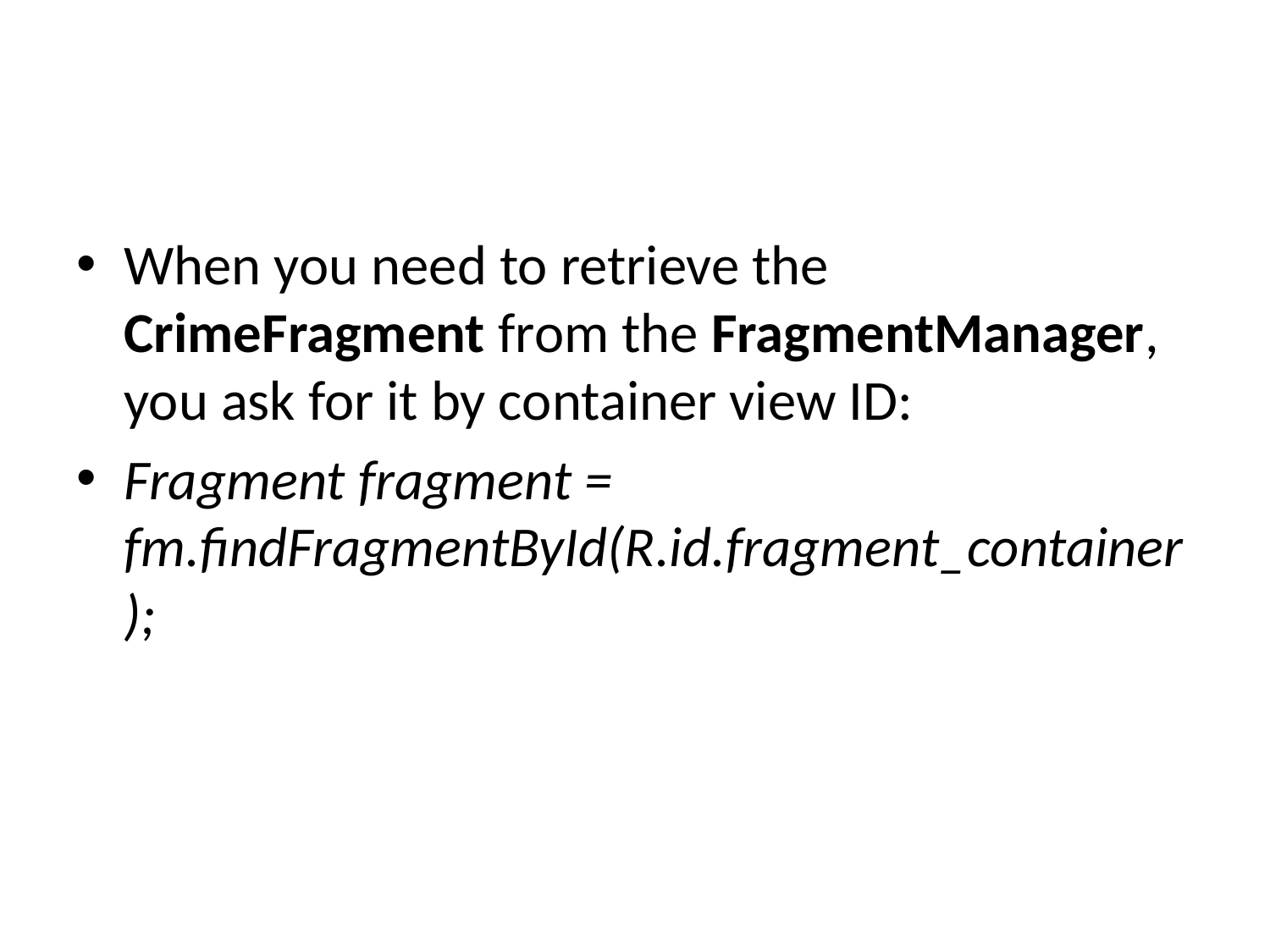

#
When you need to retrieve the CrimeFragment from the FragmentManager, you ask for it by container view ID:
Fragment fragment = fm.findFragmentById(R.id.fragment_container);